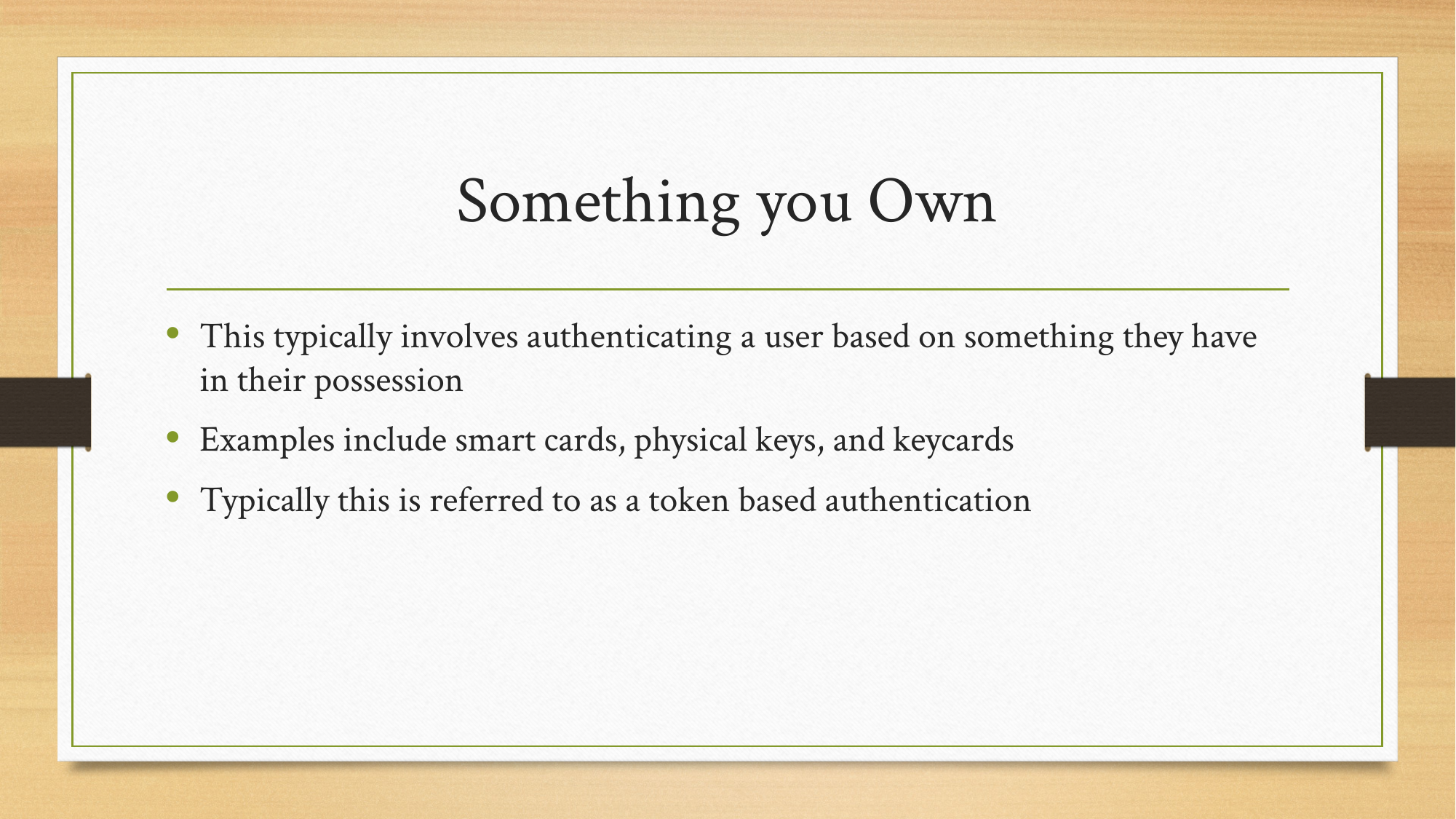

# Something you Own
This typically involves authenticating a user based on something they have in their possession
Examples include smart cards, physical keys, and keycards
Typically this is referred to as a token based authentication